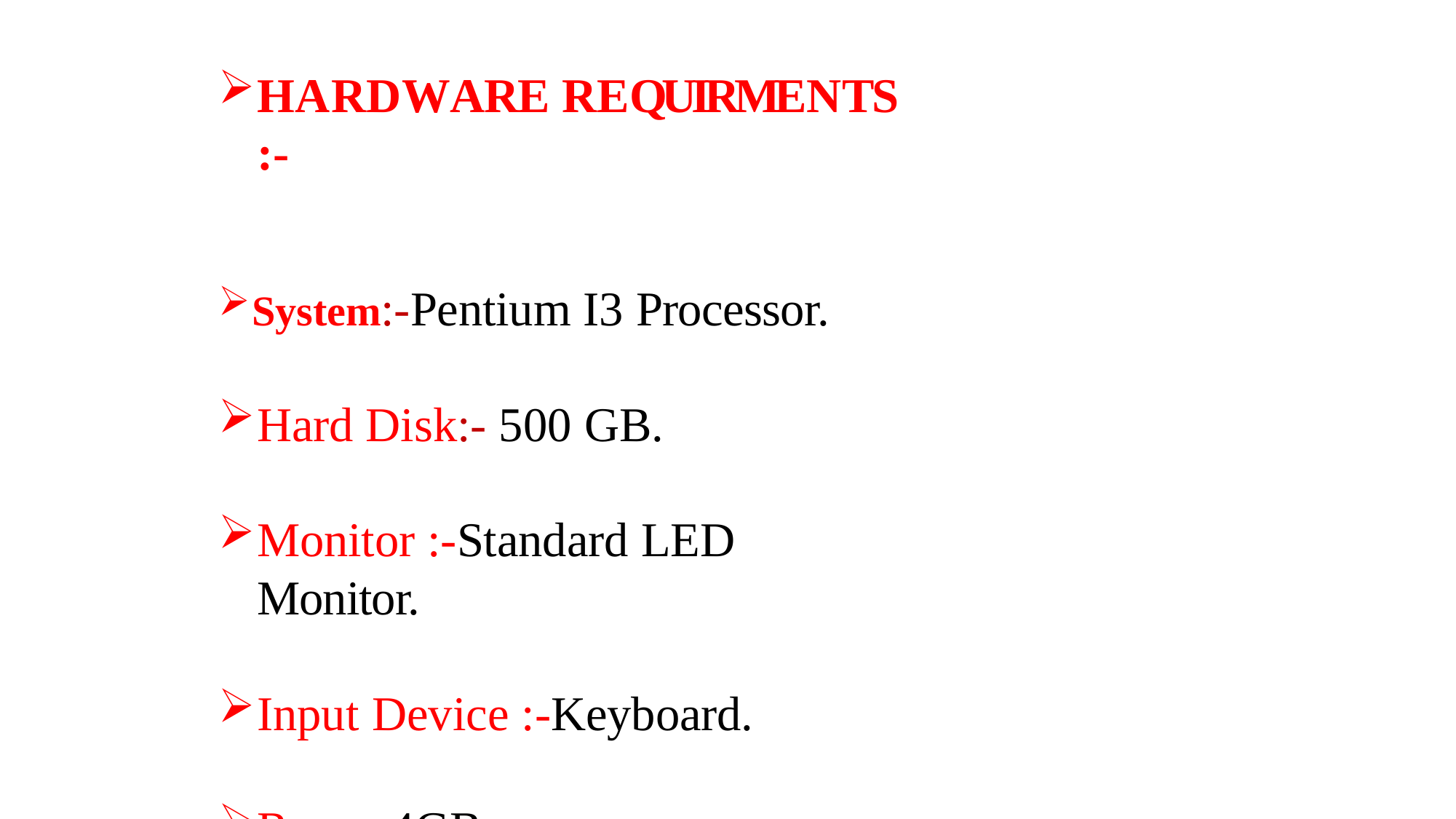

HARDWARE REQUIRMENTS :-

System:-Pentium I3 Processor.

Hard Disk:- 500 GB.

Monitor :-Standard LED Monitor.

Input Device :-Keyboard.

Ram :-4GB.